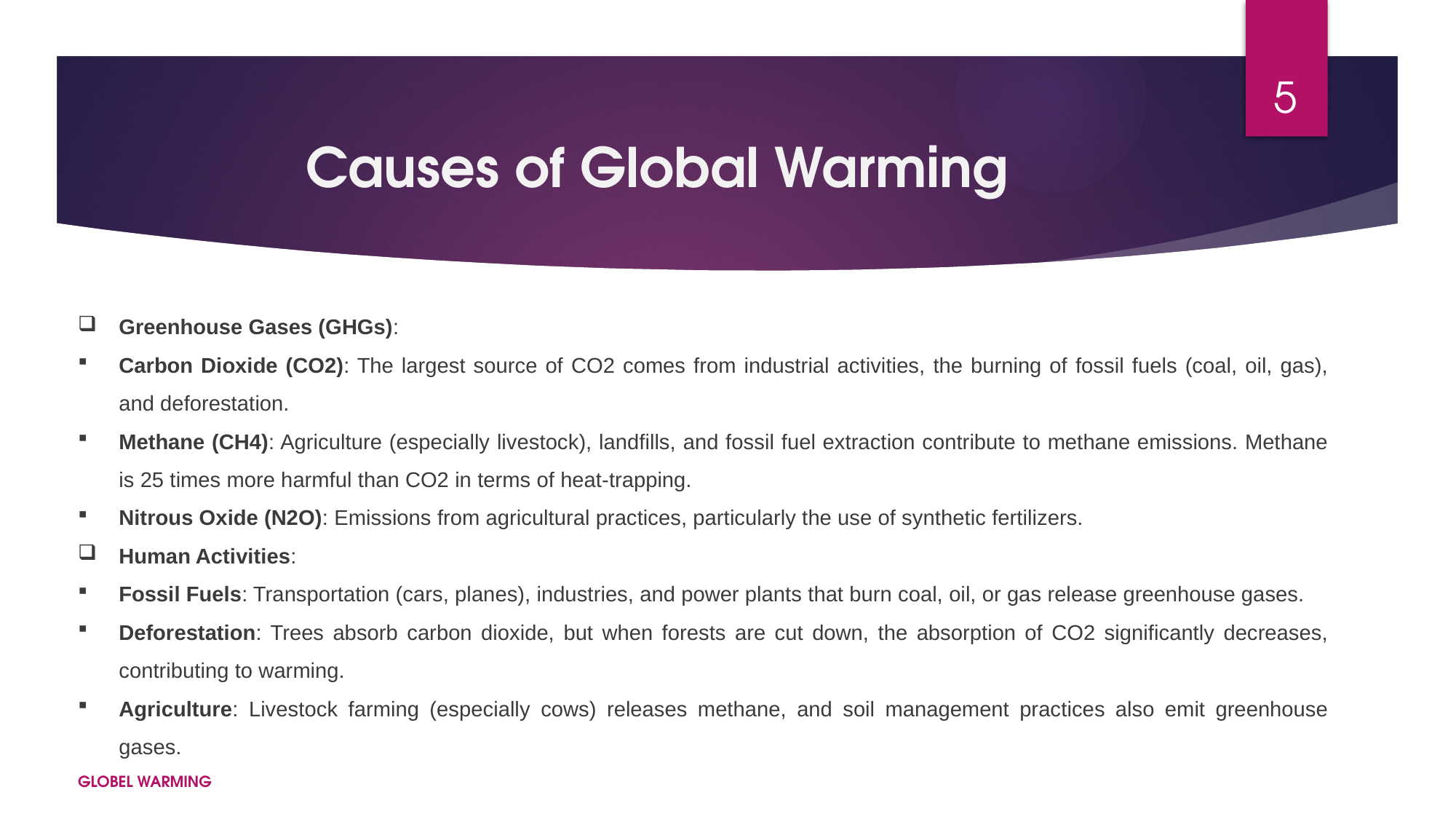

5
# Causes of Global Warming
Greenhouse Gases (GHGs):
Carbon Dioxide (CO2): The largest source of CO2 comes from industrial activities, the burning of fossil fuels (coal, oil, gas), and deforestation.
Methane (CH4): Agriculture (especially livestock), landfills, and fossil fuel extraction contribute to methane emissions. Methane is 25 times more harmful than CO2 in terms of heat-trapping.
Nitrous Oxide (N2O): Emissions from agricultural practices, particularly the use of synthetic fertilizers.
Human Activities:
Fossil Fuels: Transportation (cars, planes), industries, and power plants that burn coal, oil, or gas release greenhouse gases.
Deforestation: Trees absorb carbon dioxide, but when forests are cut down, the absorption of CO2 significantly decreases, contributing to warming.
Agriculture: Livestock farming (especially cows) releases methane, and soil management practices also emit greenhouse gases.

GLOBEL WARMING